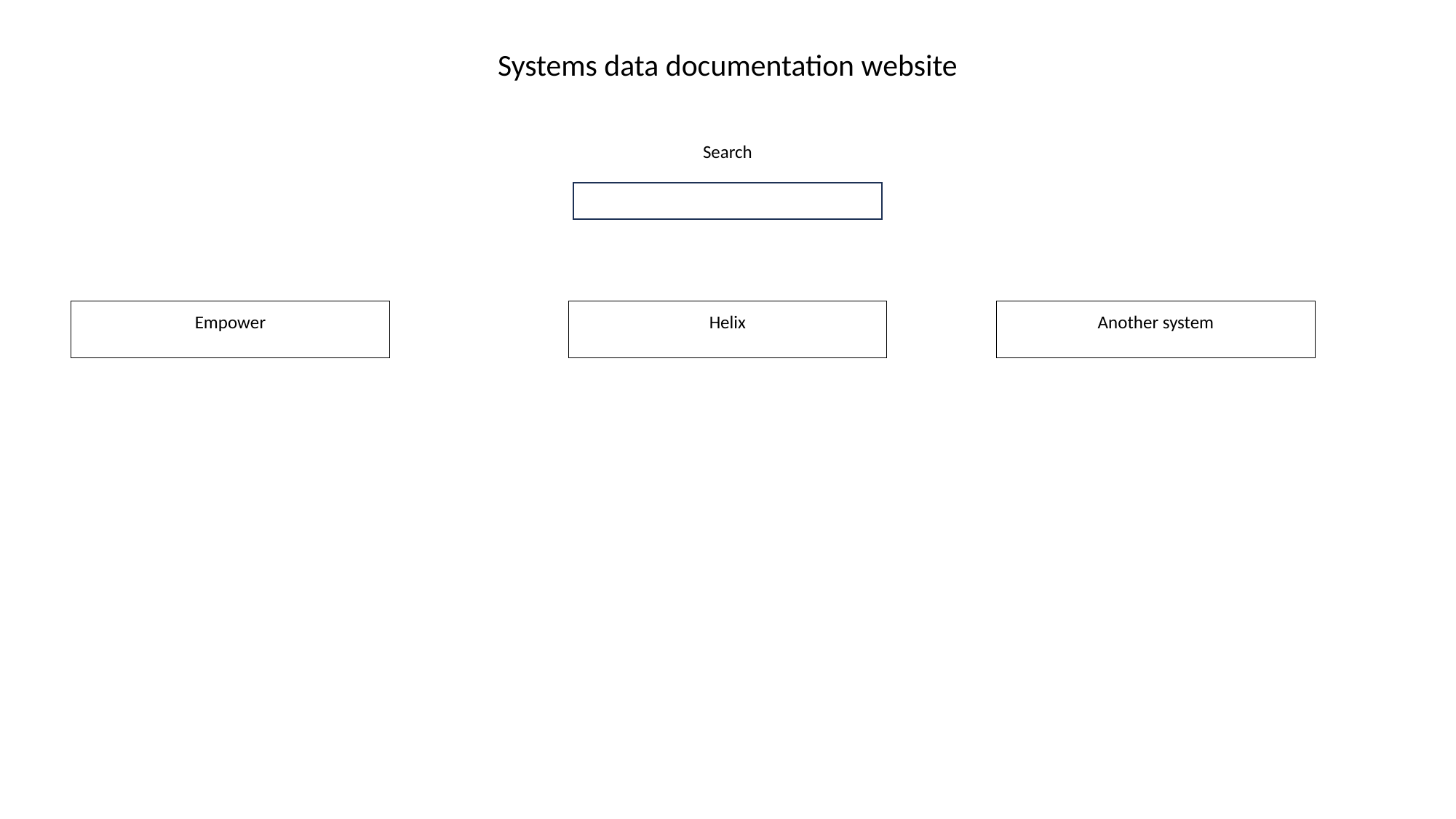

Systems data documentation website
Search

Empower

Helix

Another system